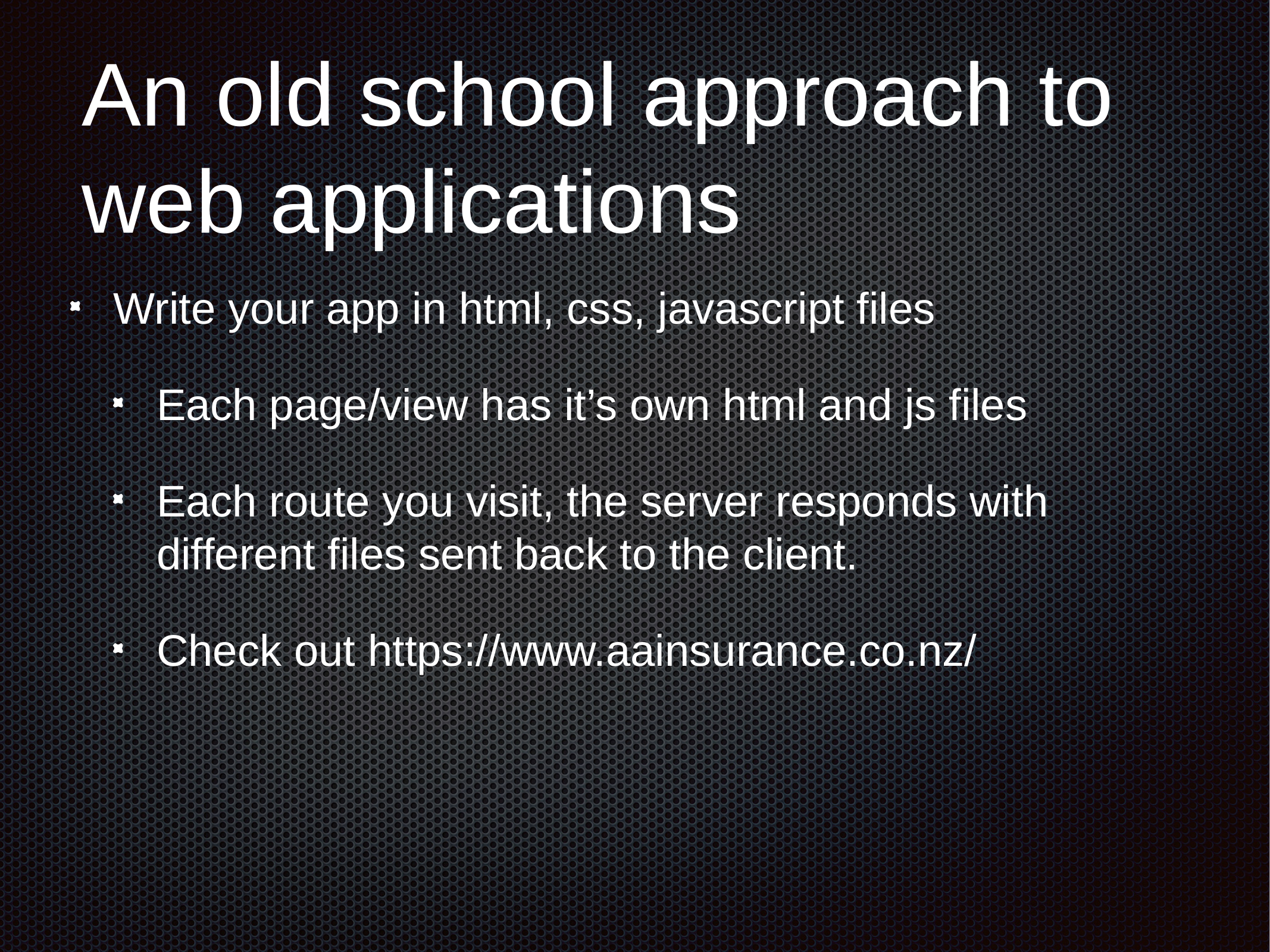

# An old school approach to web applications
Write your app in html, css, javascript files
Each page/view has it’s own html and js files
Each route you visit, the server responds with different files sent back to the client.
Check out https://www.aainsurance.co.nz/